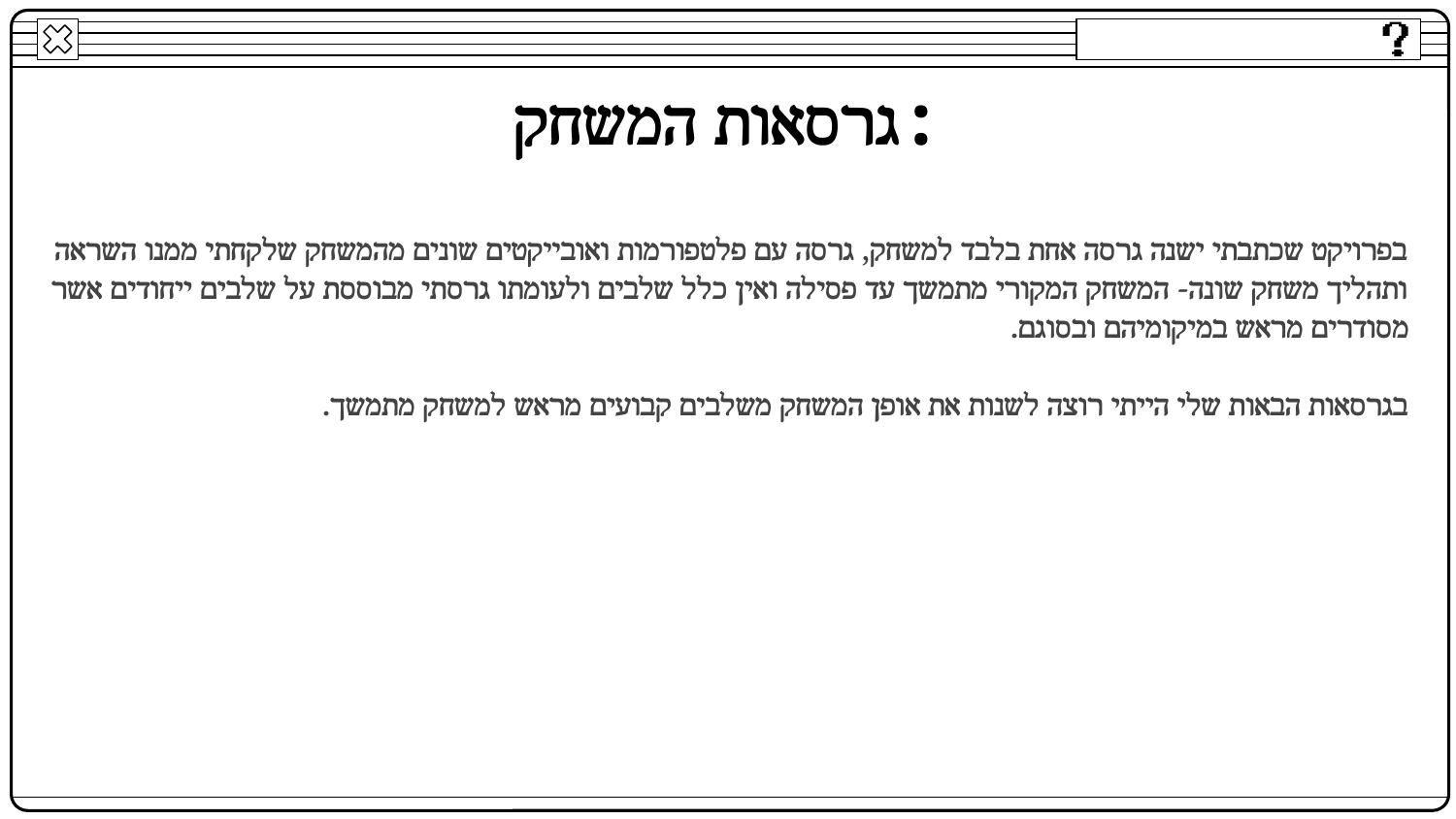

# גרסאות המשחק:
בפרויקט שכתבתי ישנה גרסה אחת בלבד למשחק, גרסה עם פלטפורמות ואובייקטים שונים מהמשחק שלקחתי ממנו השראה ותהליך משחק שונה- המשחק המקורי מתמשך עד פסילה ואין כלל שלבים ולעומתו גרסתי מבוססת על שלבים ייחודים אשר מסודרים מראש במיקומיהם ובסוגם.

בגרסאות הבאות שלי הייתי רוצה לשנות את אופן המשחק משלבים קבועים מראש למשחק מתמשך.